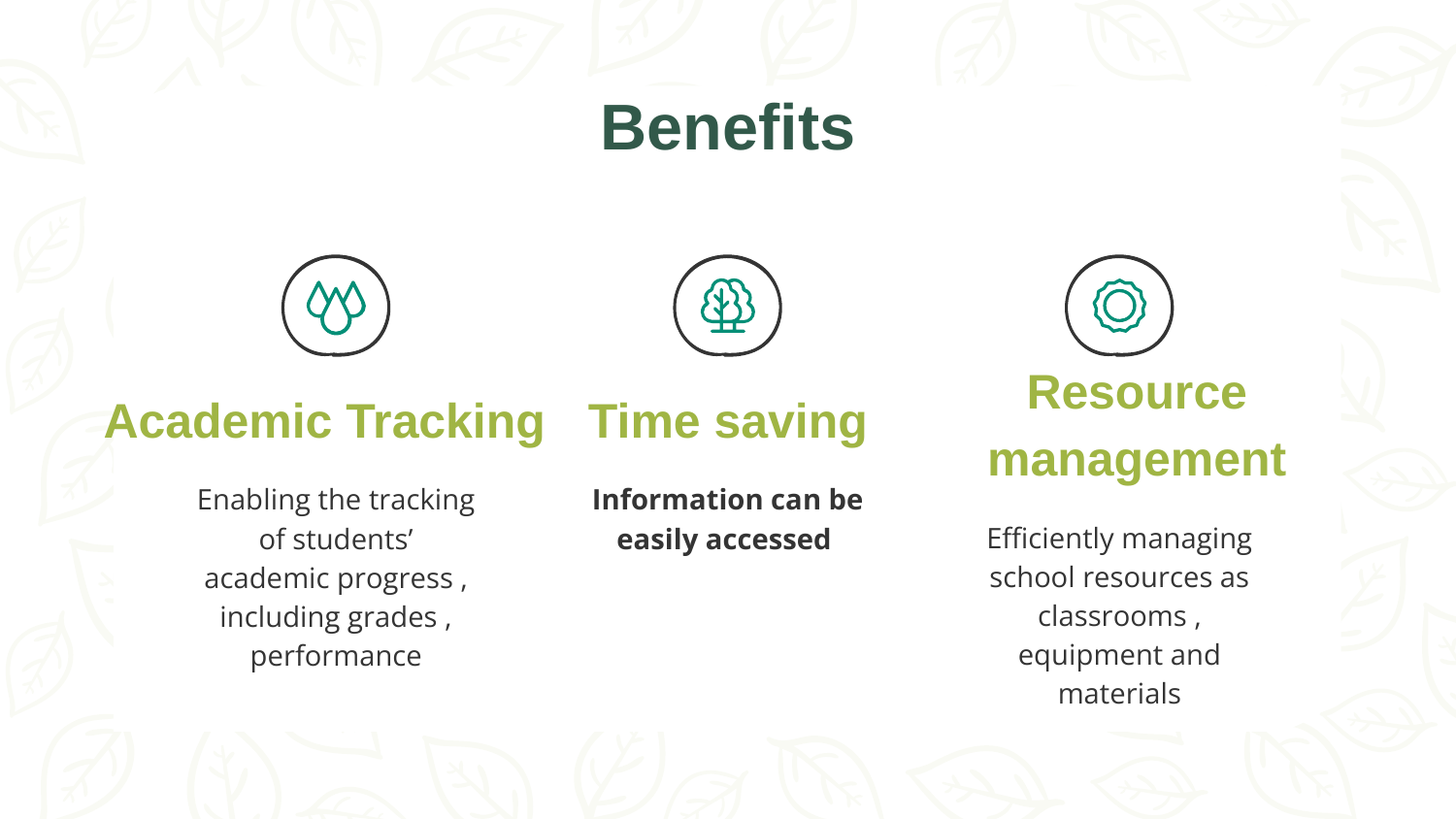

# Benefits

Academic Tracking
Time saving
Resource management
Enabling the tracking of students’ academic progress , including grades , performance
Information can be easily accessed
Efficiently managing school resources as classrooms , equipment and materials